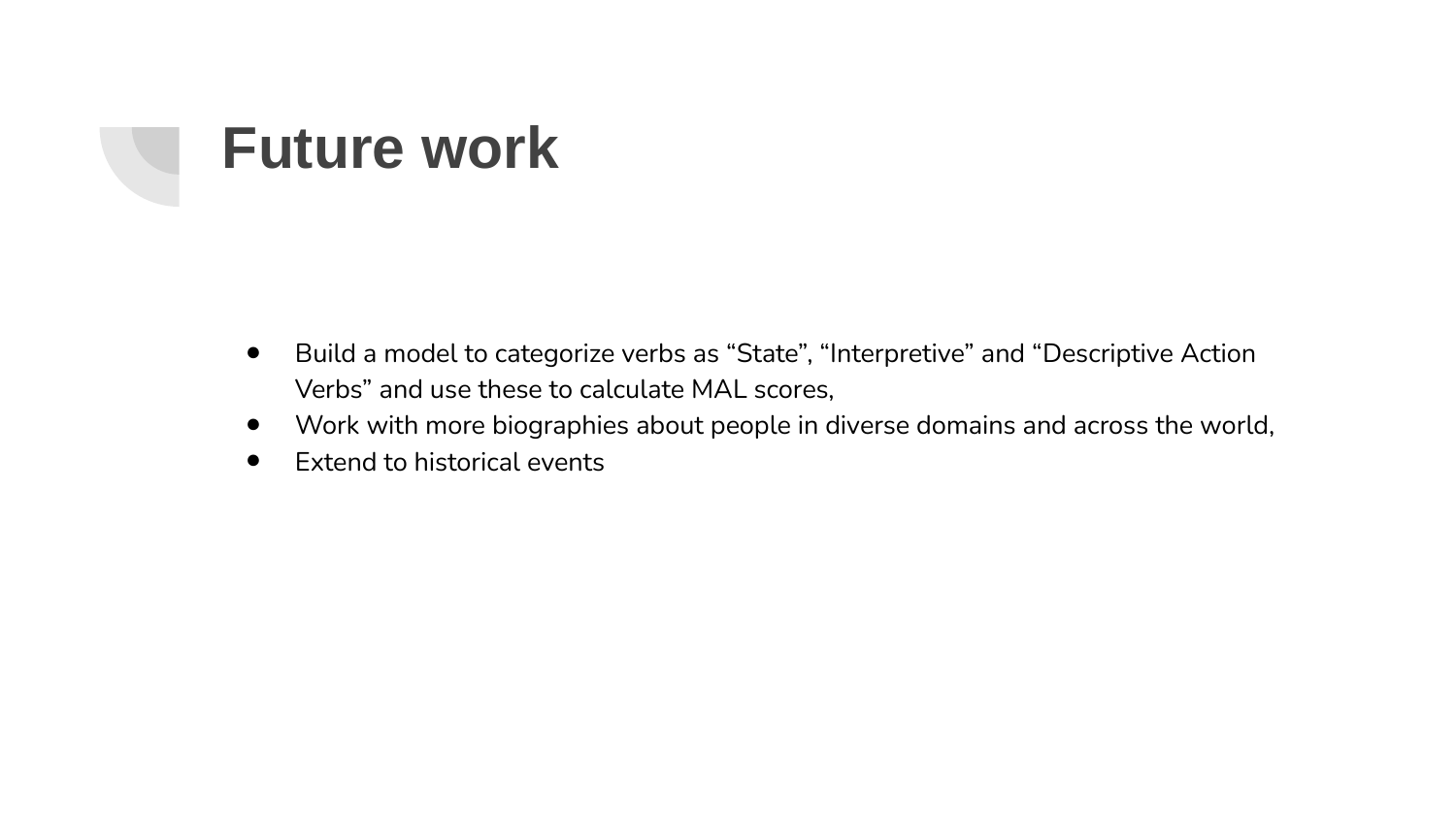

# Future work
Build a model to categorize verbs as “State”, “Interpretive” and “Descriptive Action Verbs” and use these to calculate MAL scores,
Work with more biographies about people in diverse domains and across the world,
Extend to historical events